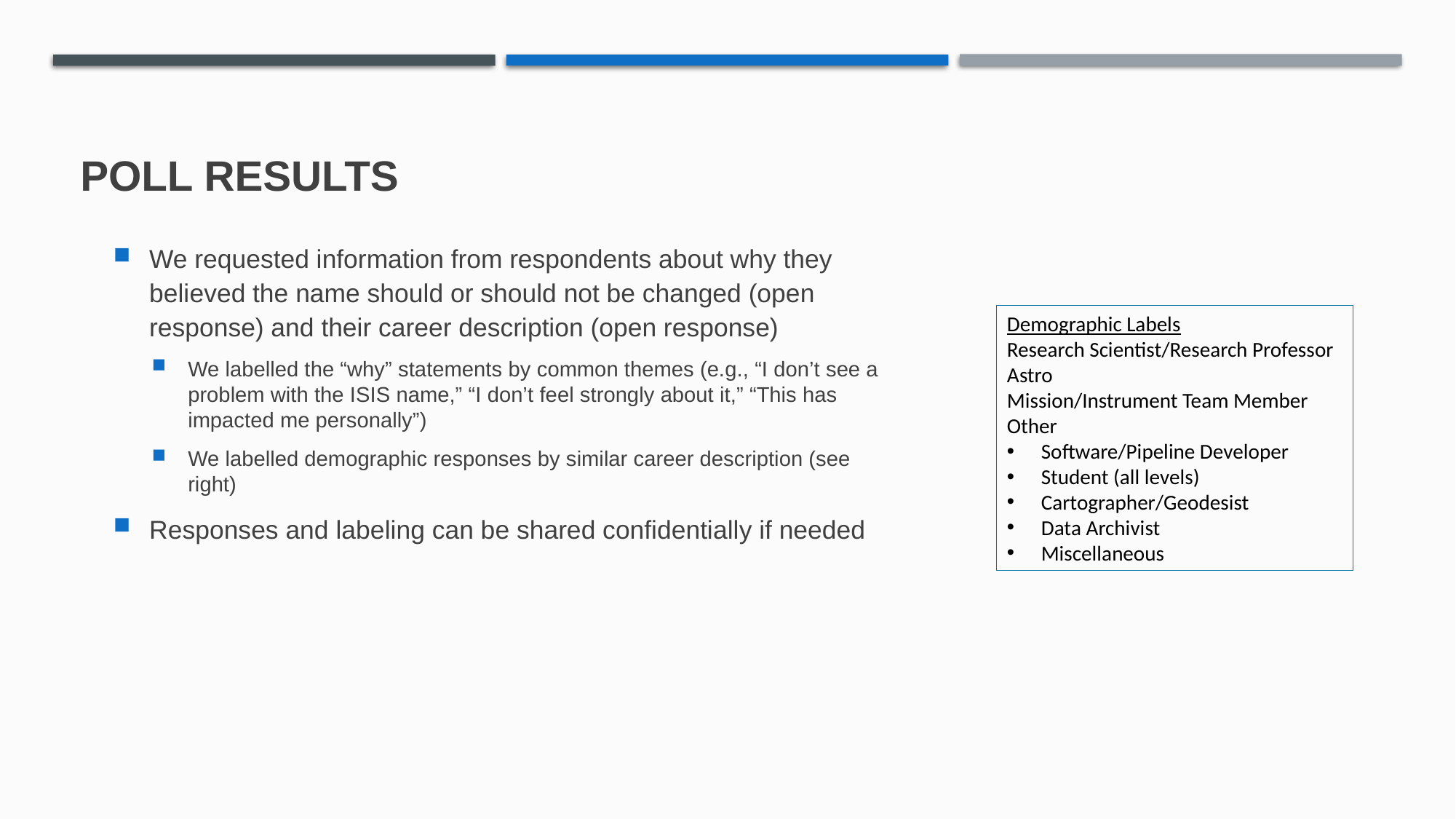

# Poll Results
We requested information from respondents about why they believed the name should or should not be changed (open response) and their career description (open response)
We labelled the “why” statements by common themes (e.g., “I don’t see a problem with the ISIS name,” “I don’t feel strongly about it,” “This has impacted me personally”)
We labelled demographic responses by similar career description (see right)
Responses and labeling can be shared confidentially if needed
Demographic Labels
Research Scientist/Research Professor
Astro
Mission/Instrument Team Member
Other
Software/Pipeline Developer
Student (all levels)
Cartographer/Geodesist
Data Archivist
Miscellaneous